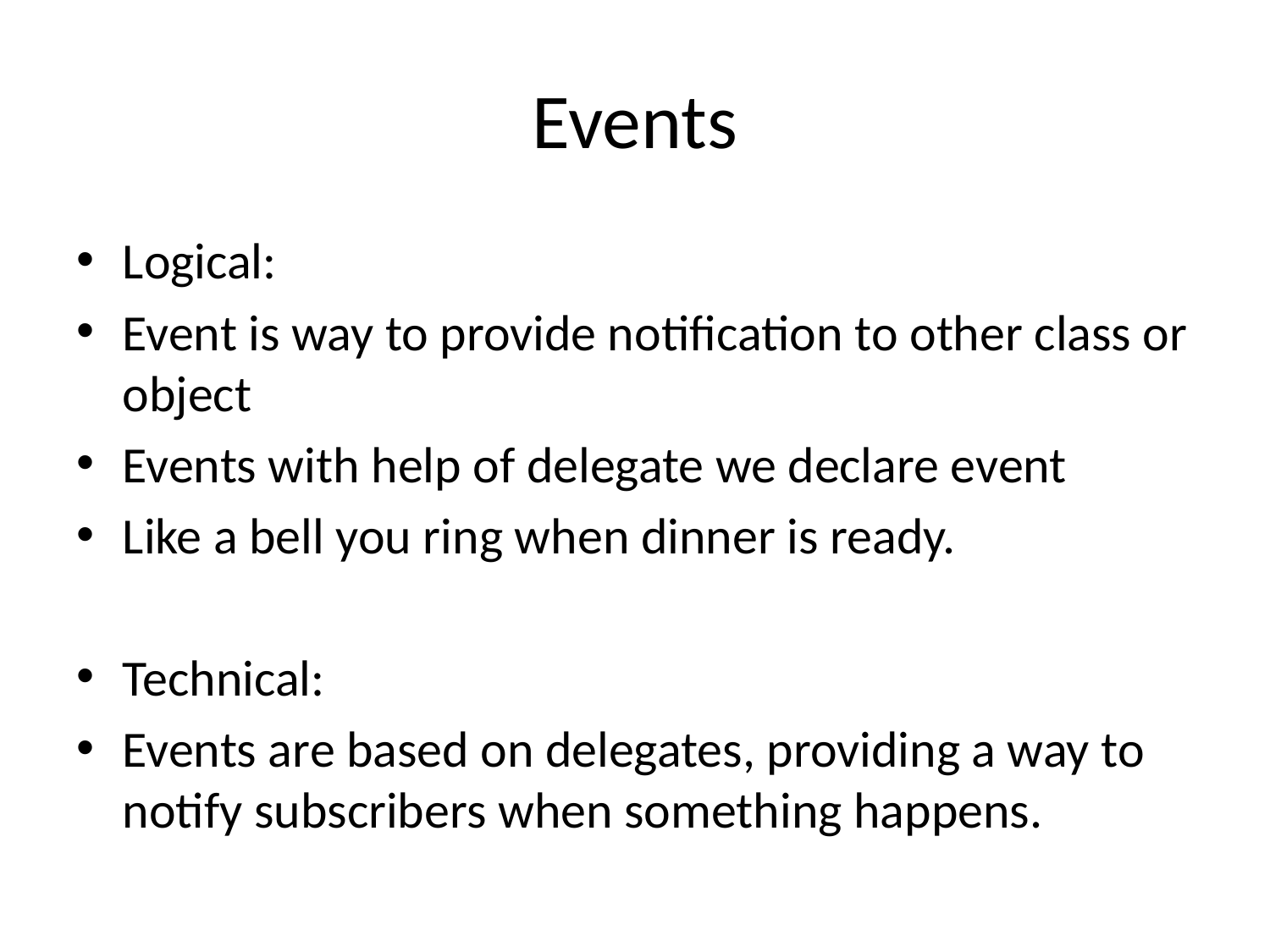

# Events
Logical:
Event is way to provide notification to other class or object
Events with help of delegate we declare event
Like a bell you ring when dinner is ready.

Technical:
Events are based on delegates, providing a way to notify subscribers when something happens.